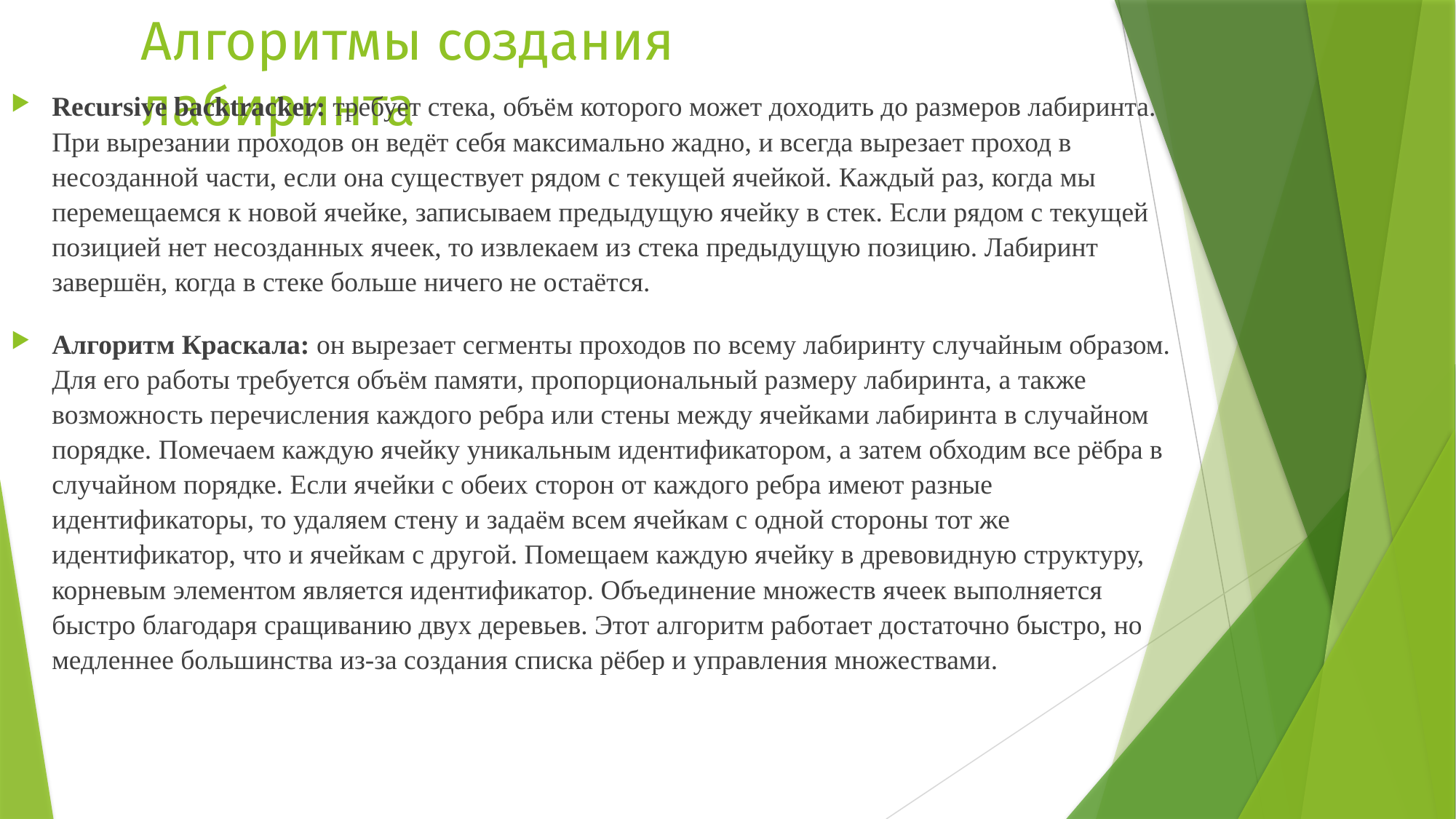

# Алгоритмы создания лабиринта
Recursive backtracker: требует стека, объём которого может доходить до размеров лабиринта. При вырезании проходов он ведёт себя максимально жадно, и всегда вырезает проход в несозданной части, если она существует рядом с текущей ячейкой. Каждый раз, когда мы перемещаемся к новой ячейке, записываем предыдущую ячейку в стек. Если рядом с текущей позицией нет несозданных ячеек, то извлекаем из стека предыдущую позицию. Лабиринт завершён, когда в стеке больше ничего не остаётся.
Алгоритм Краскала: он вырезает сегменты проходов по всему лабиринту случайным образом. Для его работы требуется объём памяти, пропорциональный размеру лабиринта, а также возможность перечисления каждого ребра или стены между ячейками лабиринта в случайном порядке. Помечаем каждую ячейку уникальным идентификатором, а затем обходим все рёбра в случайном порядке. Если ячейки с обеих сторон от каждого ребра имеют разные идентификаторы, то удаляем стену и задаём всем ячейкам с одной стороны тот же идентификатор, что и ячейкам с другой. Помещаем каждую ячейку в древовидную структуру, корневым элементом является идентификатор. Объединение множеств ячеек выполняется быстро благодаря сращиванию двух деревьев. Этот алгоритм работает достаточно быстро, но медленнее большинства из-за создания списка рёбер и управления множествами.